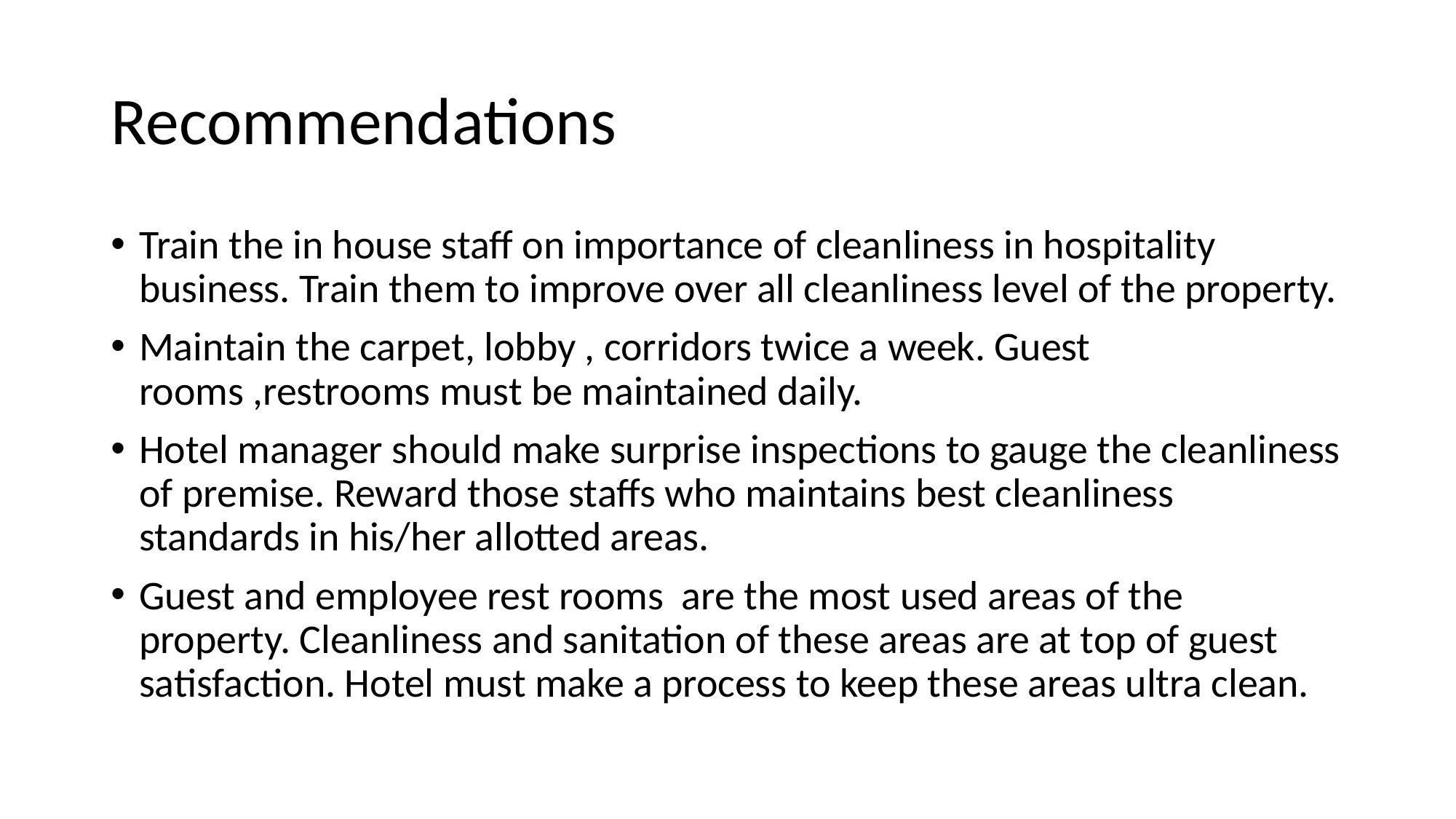

# Recommendations
Train the in house staff on importance of cleanliness in hospitality business. Train them to improve over all cleanliness level of the property.
Maintain the carpet, lobby , corridors twice a week. Guest rooms ,restrooms must be maintained daily.
Hotel manager should make surprise inspections to gauge the cleanliness of premise. Reward those staffs who maintains best cleanliness standards in his/her allotted areas.
Guest and employee rest rooms  are the most used areas of the property. Cleanliness and sanitation of these areas are at top of guest satisfaction. Hotel must make a process to keep these areas ultra clean.